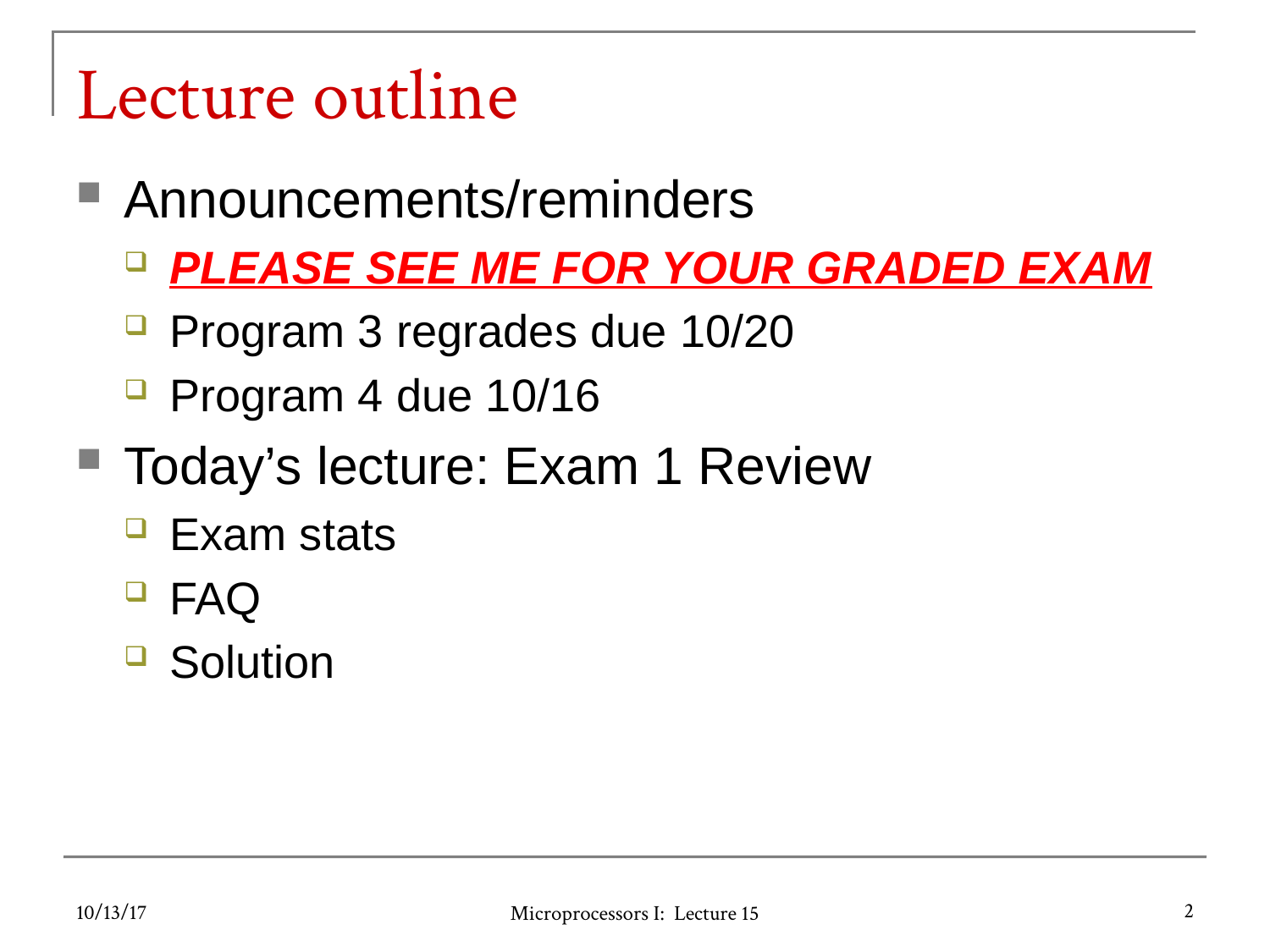

# Lecture outline
Announcements/reminders
PLEASE SEE ME FOR YOUR GRADED EXAM
Program 3 regrades due 10/20
Program 4 due 10/16
Today’s lecture: Exam 1 Review
Exam stats
FAQ
Solution

10/13/17
2
Microprocessors I:  Lecture 15